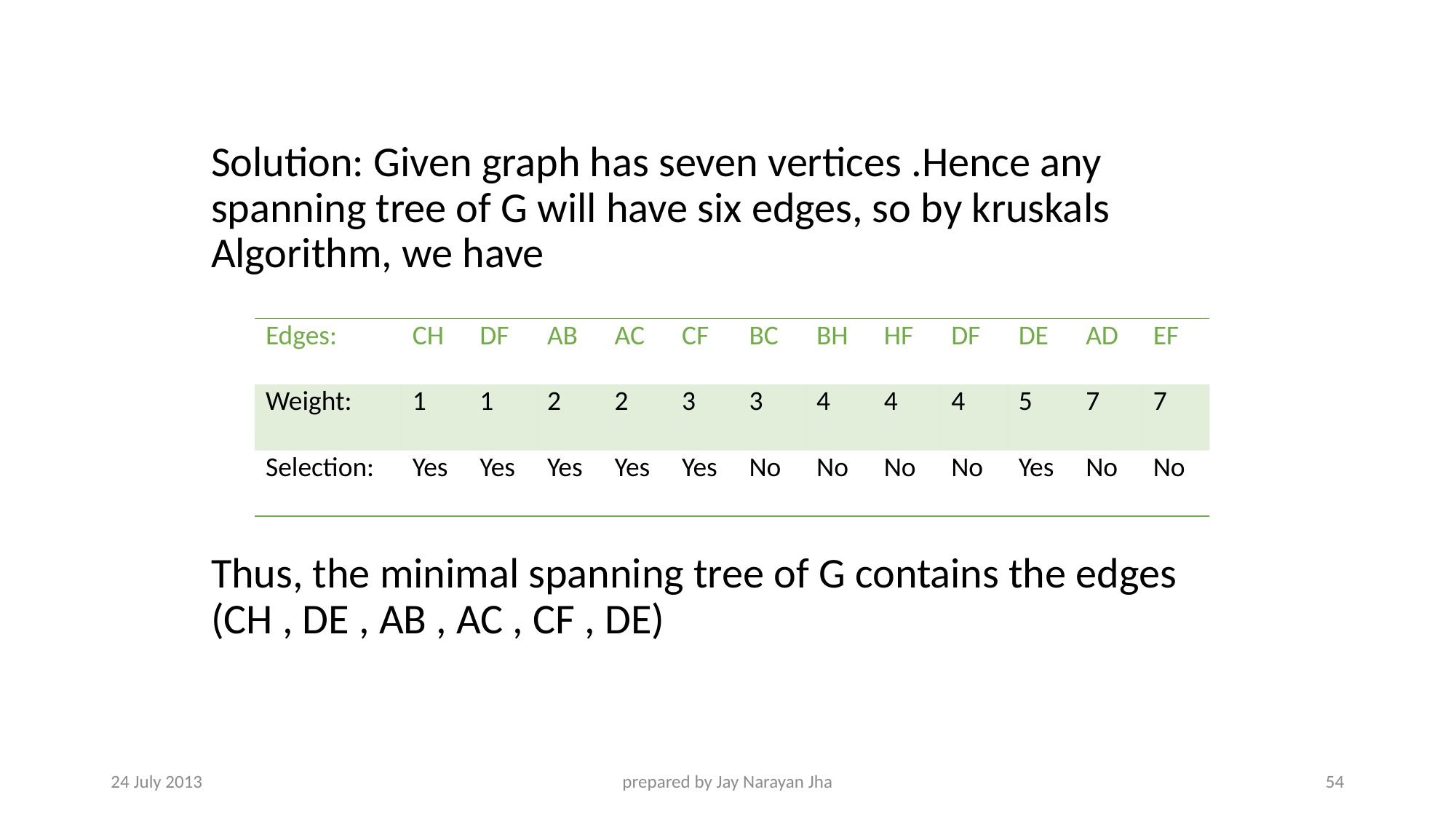

# Solution: Given graph has seven vertices .Hence any spanning tree of G will have six edges, so by kruskals Algorithm, we have Thus, the minimal spanning tree of G contains the edges (CH , DE , AB , AC , CF , DE)
| Edges: | CH | DF | AB | AC | CF | BC | BH | HF | DF | DE | AD | EF |
| --- | --- | --- | --- | --- | --- | --- | --- | --- | --- | --- | --- | --- |
| Weight: | 1 | 1 | 2 | 2 | 3 | 3 | 4 | 4 | 4 | 5 | 7 | 7 |
| Selection: | Yes | Yes | Yes | Yes | Yes | No | No | No | No | Yes | No | No |
24 July 2013
prepared by Jay Narayan Jha
54